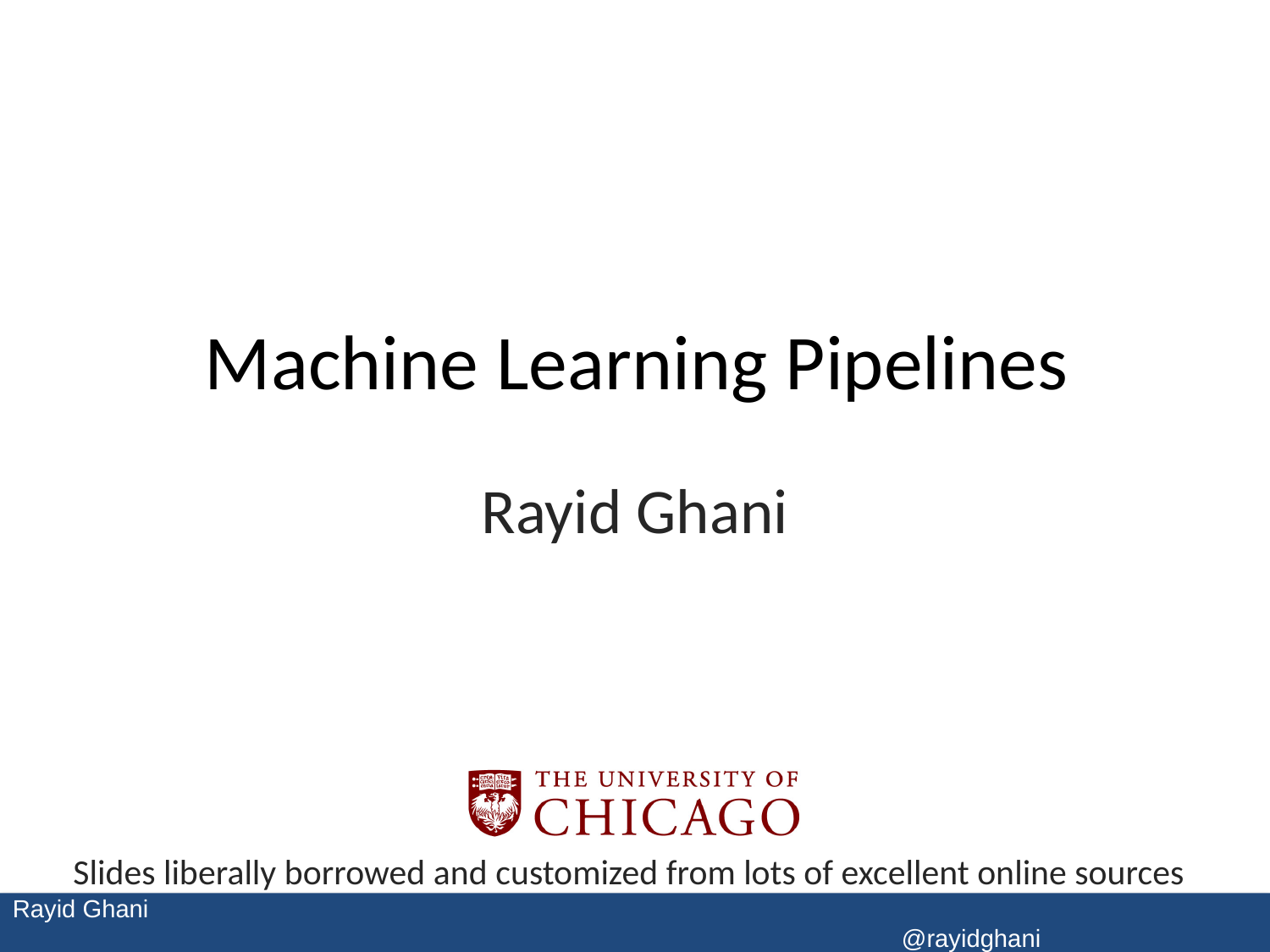

# Machine Learning Pipelines
Rayid Ghani

Slides liberally borrowed and customized from lots of excellent online sources